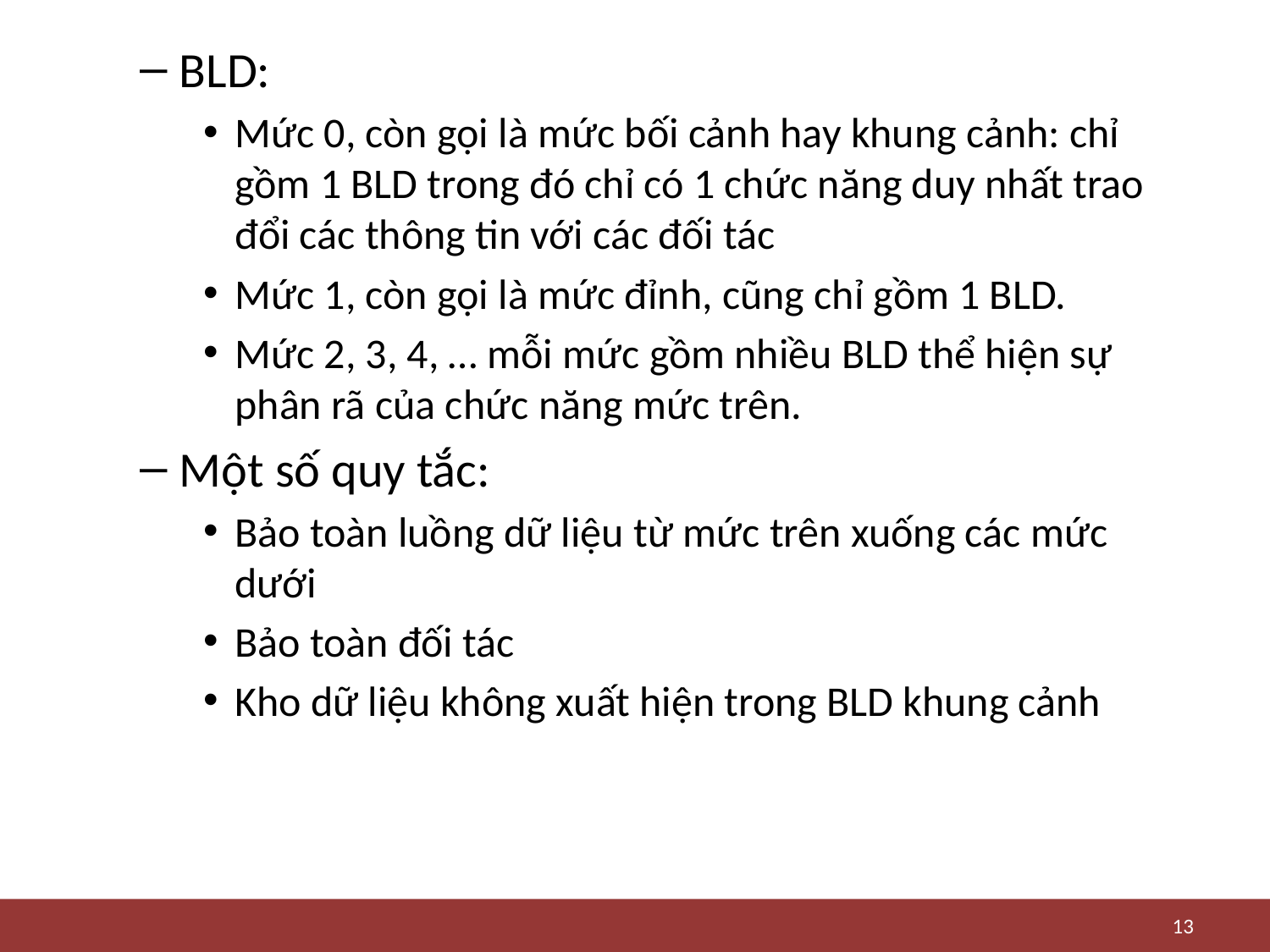

BLD:
Mức 0, còn gọi là mức bối cảnh hay khung cảnh: chỉ gồm 1 BLD trong đó chỉ có 1 chức năng duy nhất trao đổi các thông tin với các đối tác
Mức 1, còn gọi là mức đỉnh, cũng chỉ gồm 1 BLD.
Mức 2, 3, 4, … mỗi mức gồm nhiều BLD thể hiện sự phân rã của chức năng mức trên.
Một số quy tắc:
Bảo toàn luồng dữ liệu từ mức trên xuống các mức dưới
Bảo toàn đối tác
Kho dữ liệu không xuất hiện trong BLD khung cảnh
13